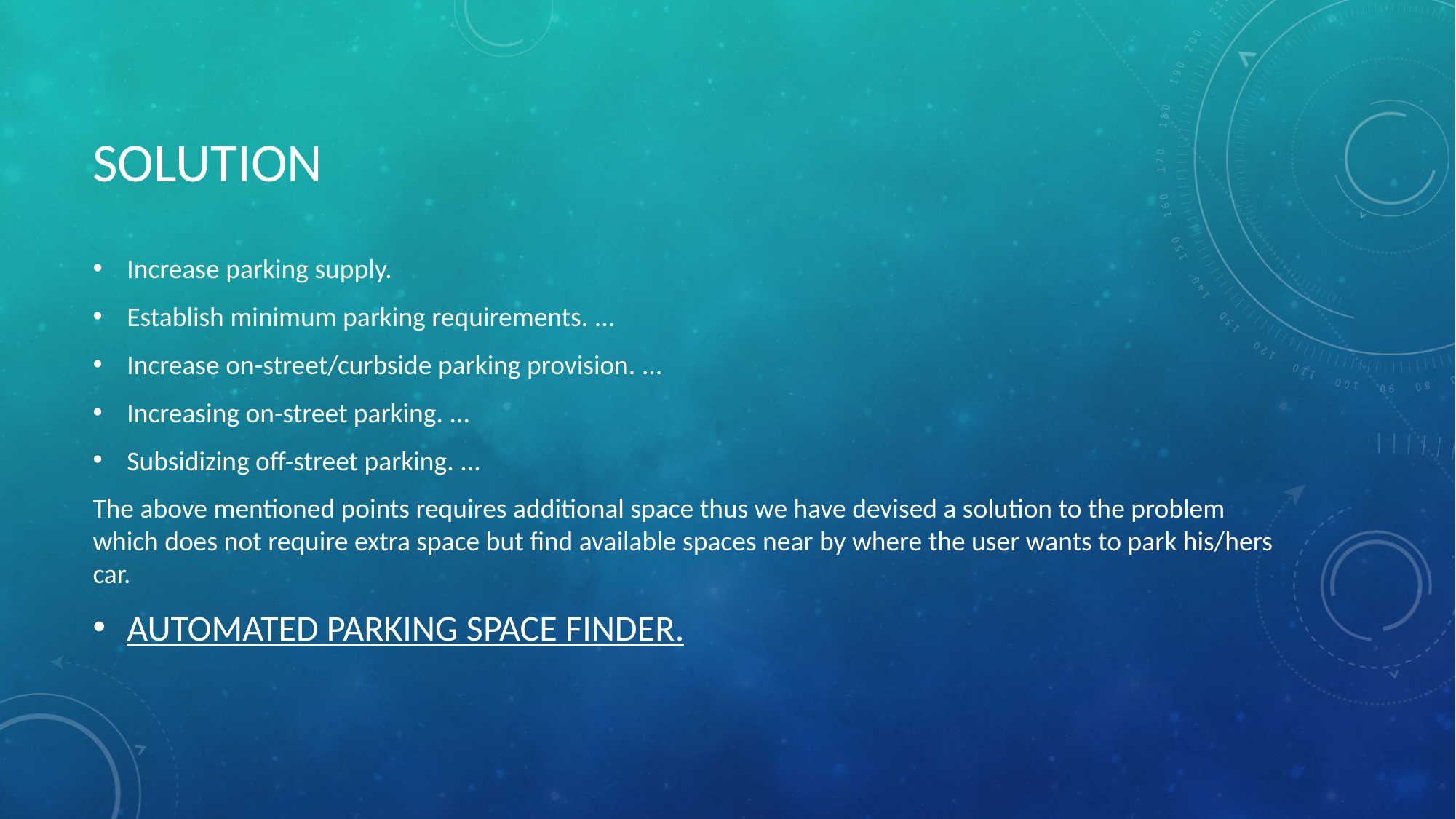

# SOLUTION
Increase parking supply.
Establish minimum parking requirements. ...
Increase on-street/curbside parking provision. ...
Increasing on-street parking. ...
Subsidizing off-street parking. ...
The above mentioned points requires additional space thus we have devised a solution to the problem which does not require extra space but find available spaces near by where the user wants to park his/hers car.
AUTOMATED PARKING SPACE FINDER.